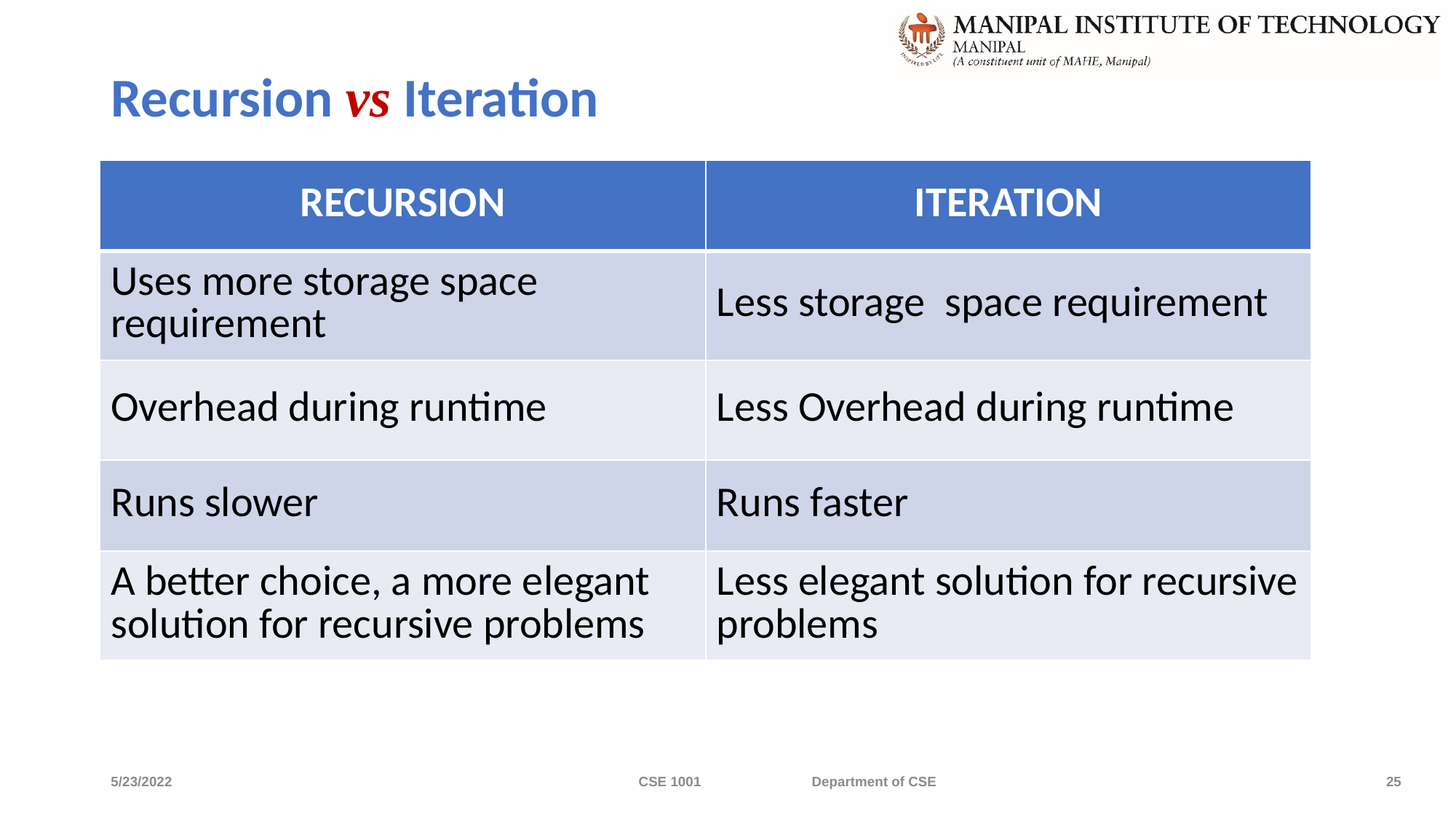

# Recursion vs Iteration
| RECURSION | ITERATION |
| --- | --- |
| Uses more storage space requirement | Less storage space requirement |
| Overhead during runtime | Less Overhead during runtime |
| Runs slower | Runs faster |
| A better choice, a more elegant solution for recursive problems | Less elegant solution for recursive problems |
5/23/2022
CSE 1001                             Department of CSE
25